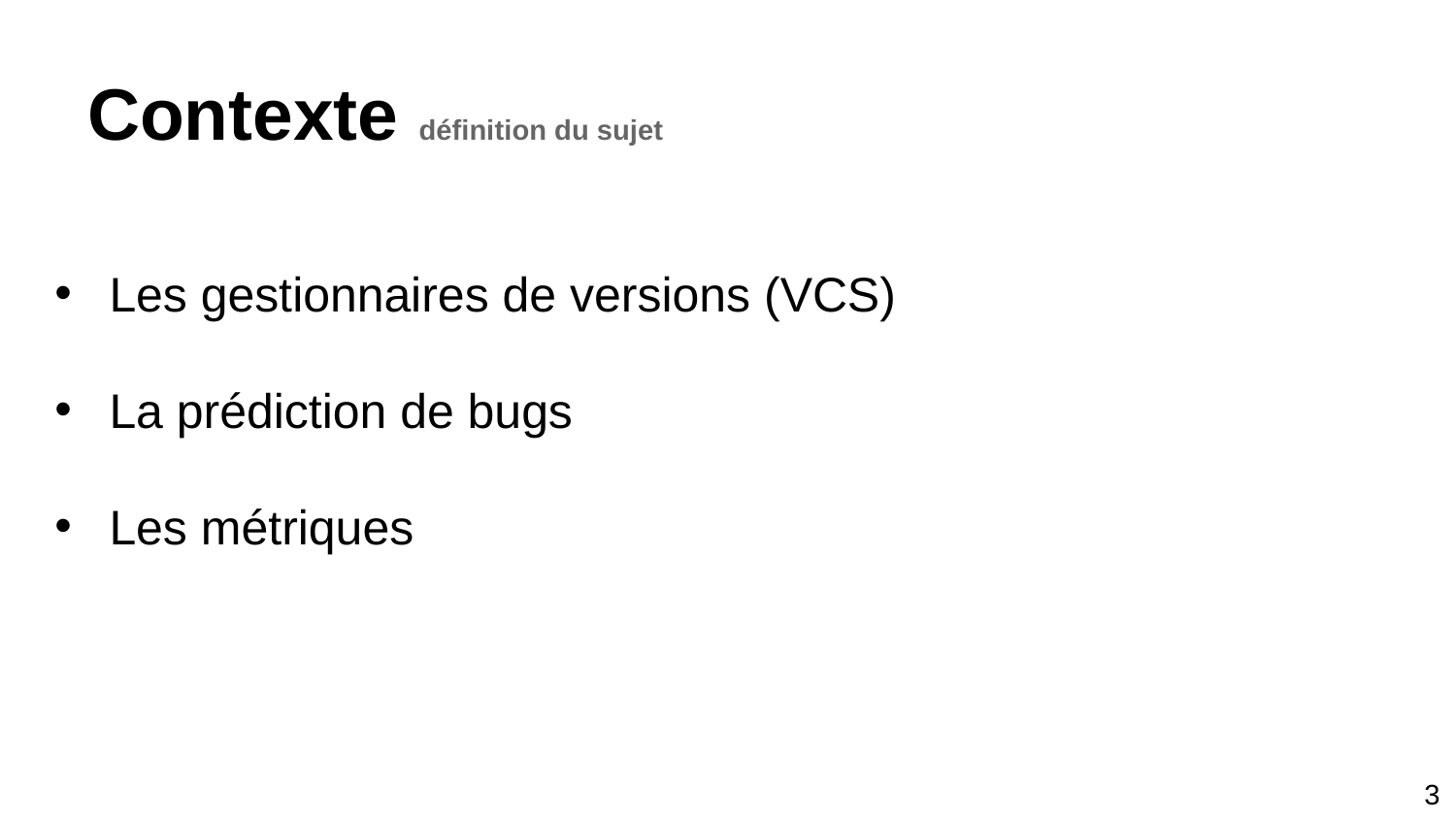

# Contexte définition du sujet
Les gestionnaires de versions (VCS)

La prédiction de bugs

Les métriques
3